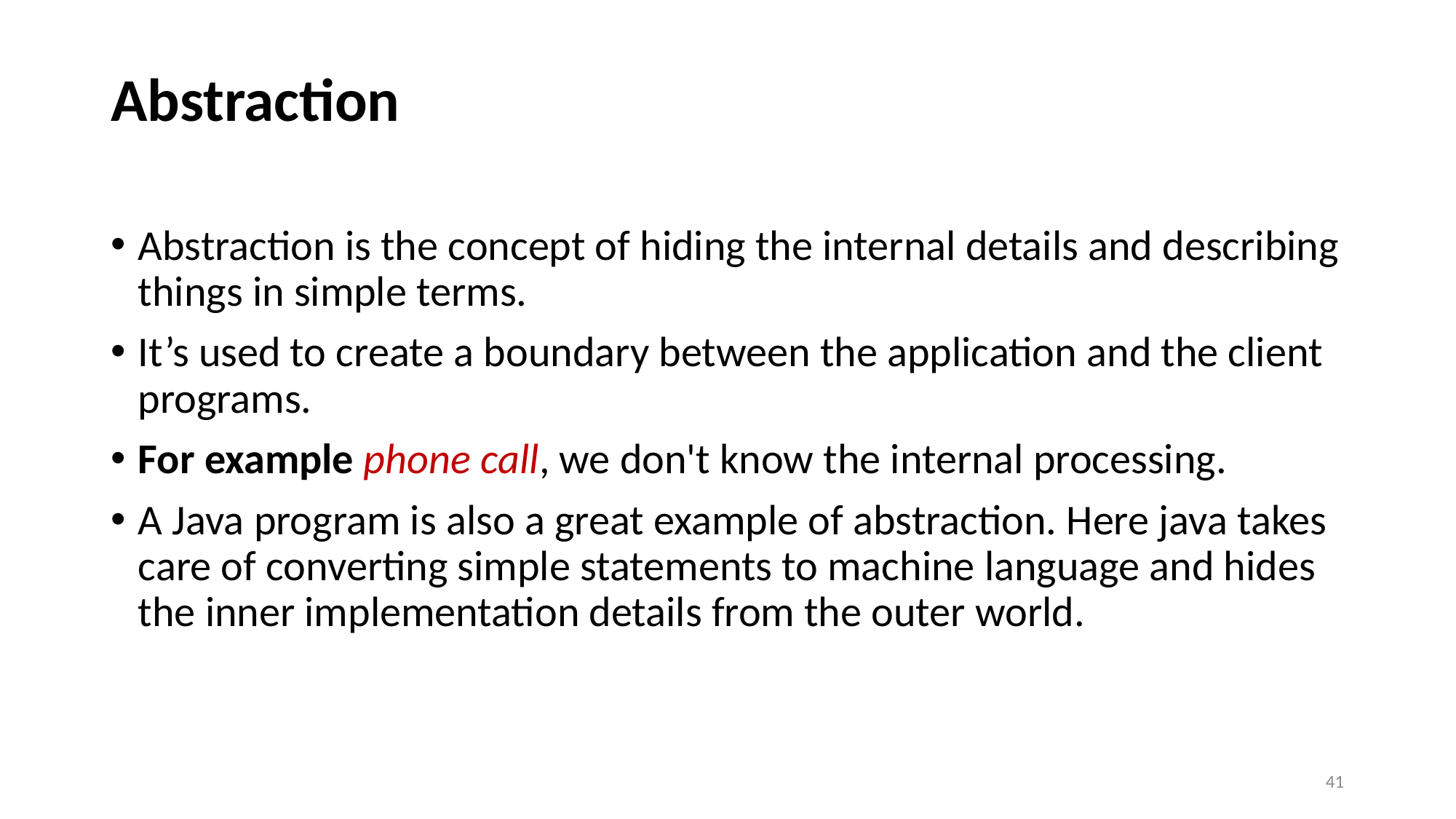

# Abstraction
Abstraction is the concept of hiding the internal details and describing things in simple terms.
It’s used to create a boundary between the application and the client programs.
For example phone call, we don't know the internal processing.
A Java program is also a great example of abstraction. Here java takes care of converting simple statements to machine language and hides the inner implementation details from the outer world.
41